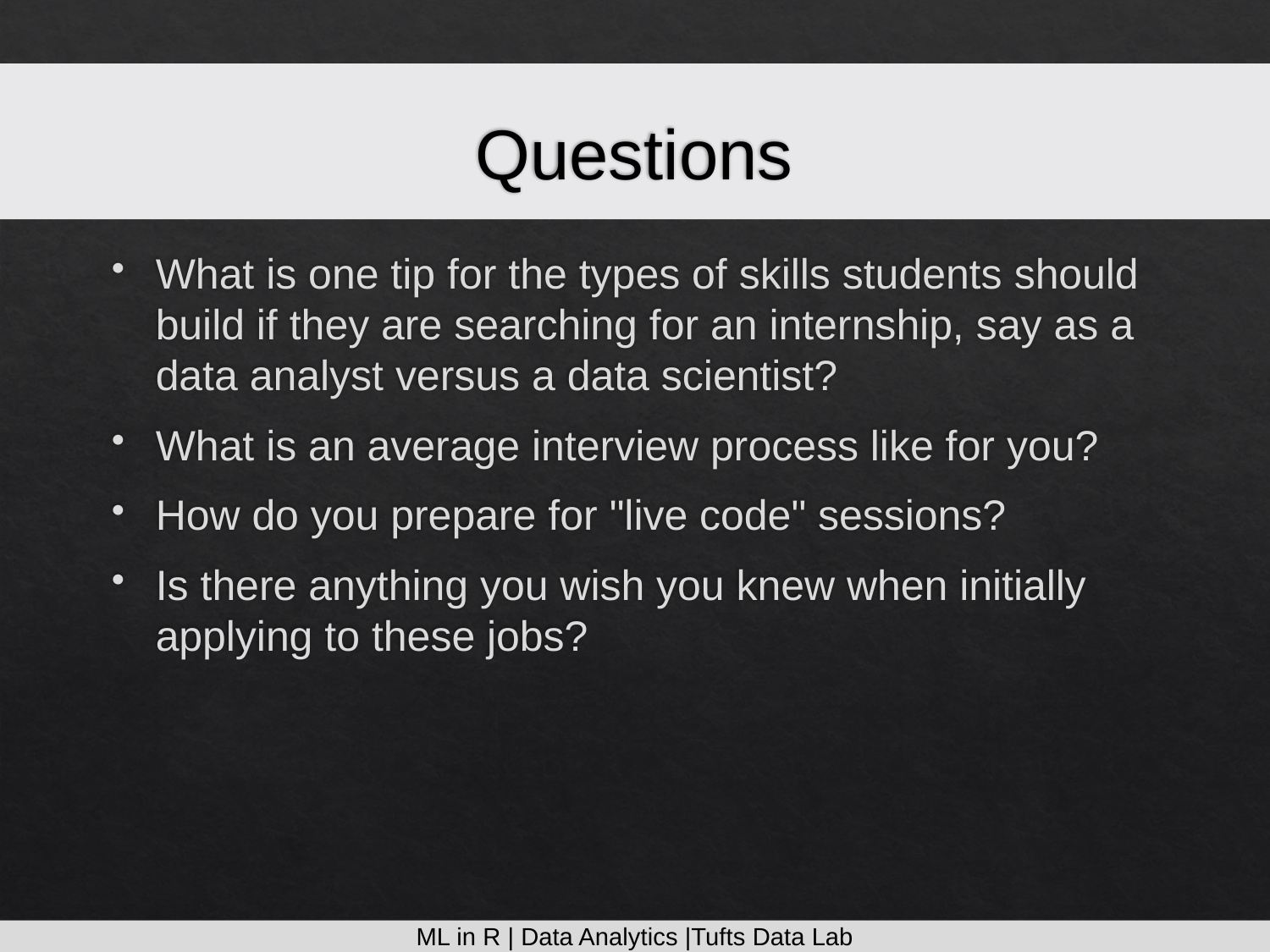

# Questions
What is one tip for the types of skills students should build if they are searching for an internship, say as a data analyst versus a data scientist?
What is an average interview process like for you?
How do you prepare for "live code" sessions?
Is there anything you wish you knew when initially applying to these jobs?
ML in R | Data Analytics |Tufts Data Lab